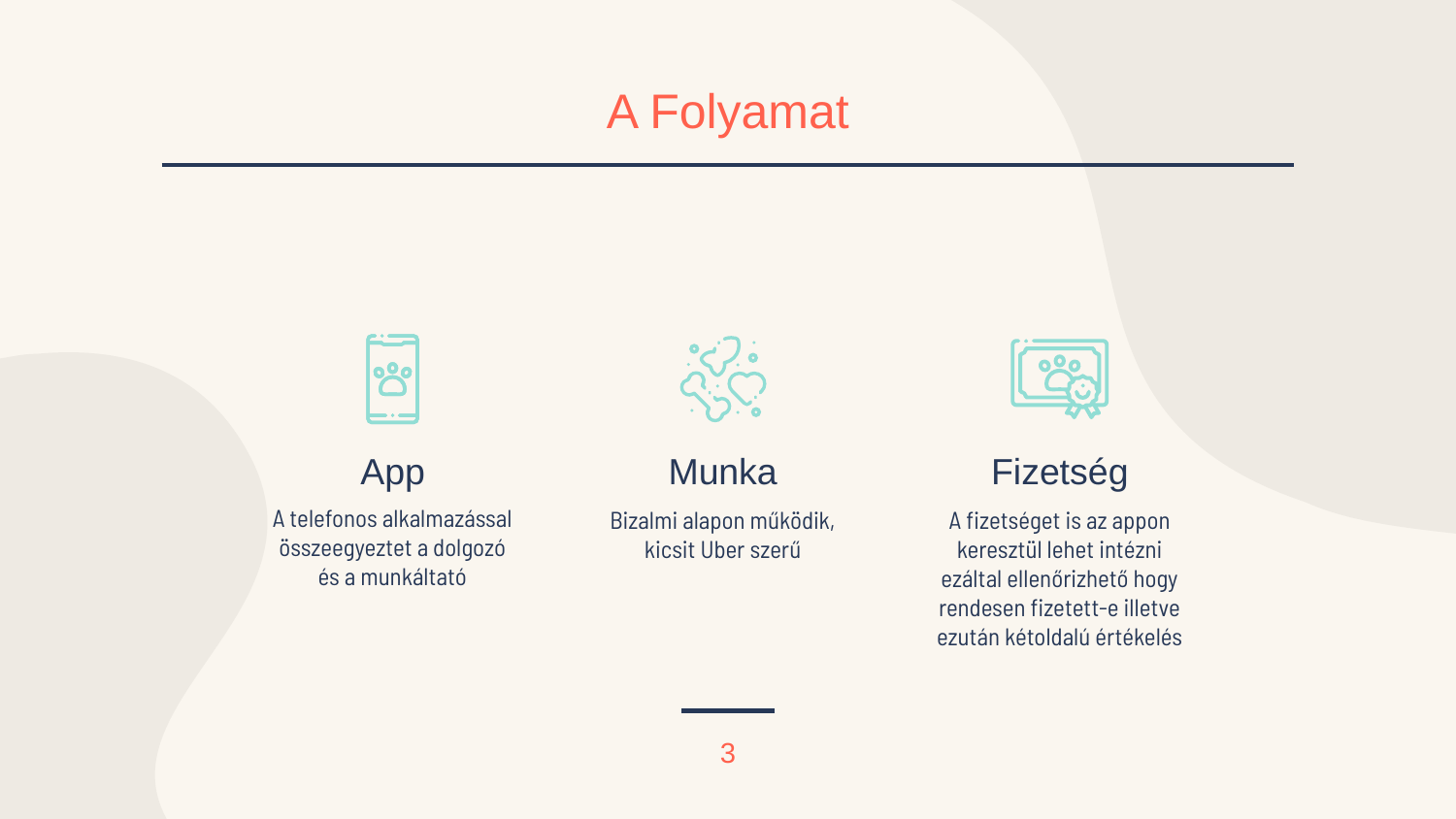

# A Folyamat

Munka
Fizetség
App
A telefonos alkalmazással összeegyeztet a dolgozó és a munkáltató
Bizalmi alapon működik, kicsit Uber szerű
A fizetséget is az appon keresztül lehet intézni ezáltal ellenőrizhető hogy rendesen fizetett-e illetve ezután kétoldalú értékelés
3